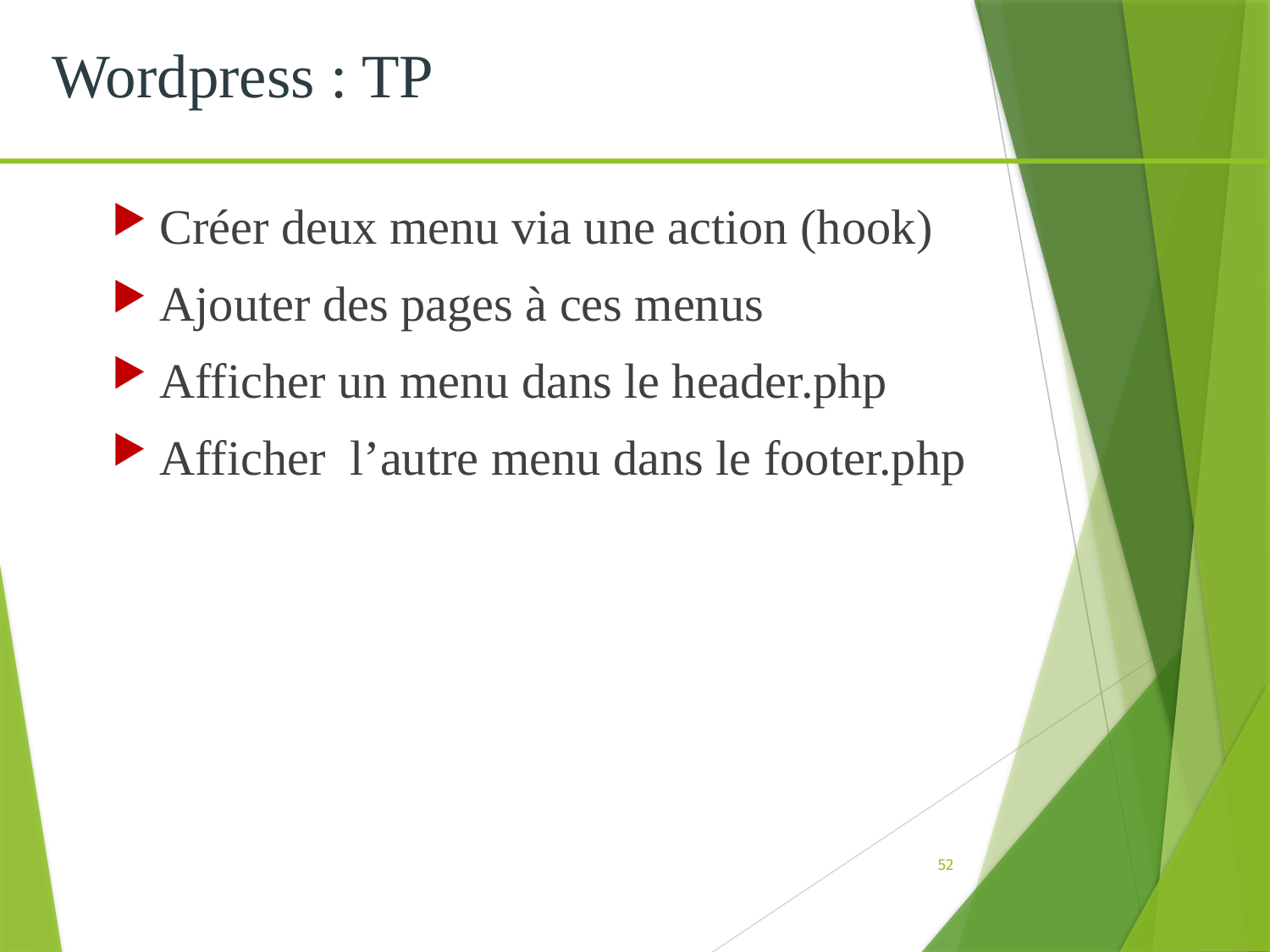

Wordpress : TP

Créer deux menu via une action (hook)
Ajouter des pages à ces menus
Afficher un menu dans le header.php
Afficher  l’autre menu dans le footer.php

52